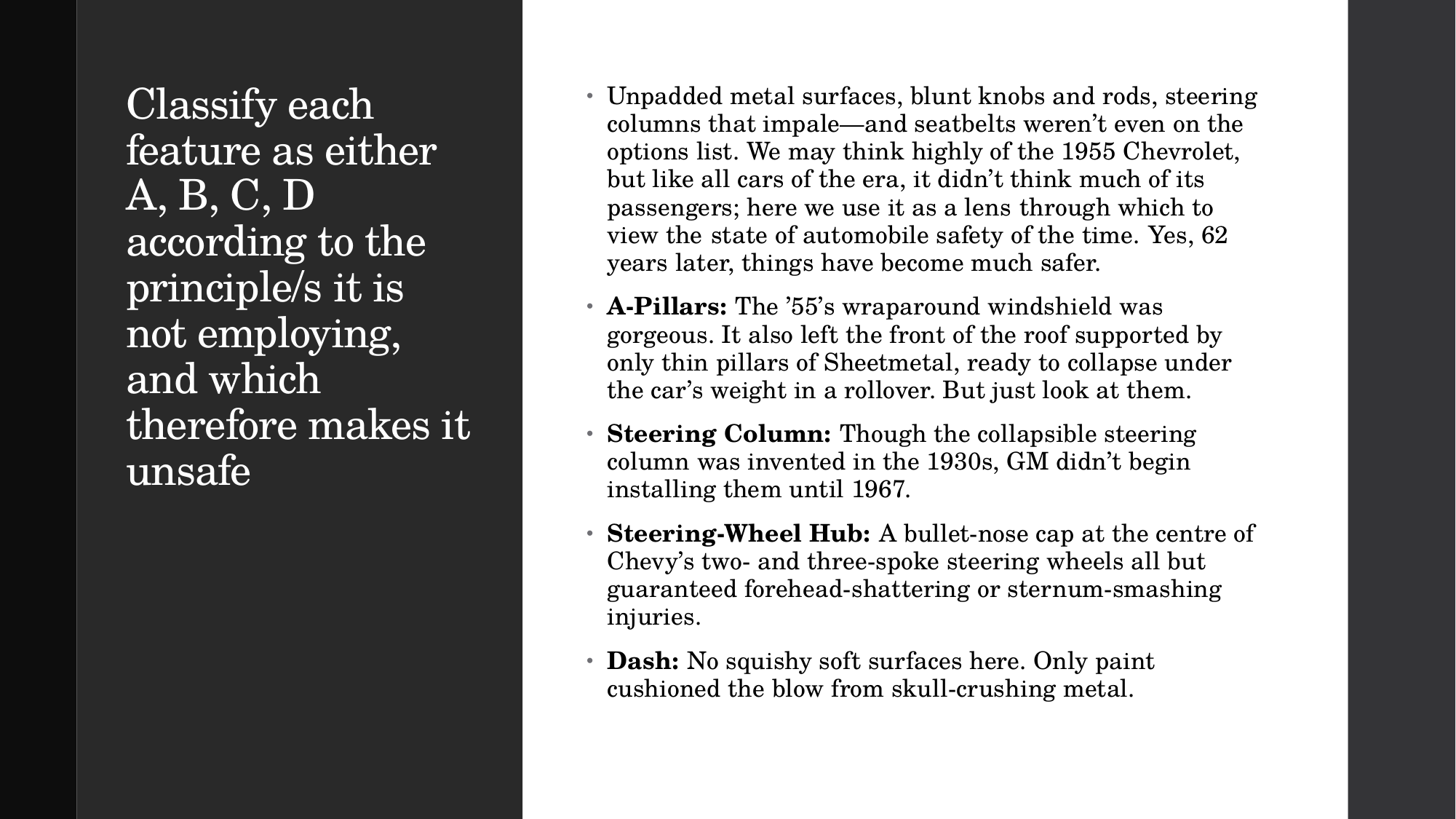

# Classify each feature as either A, B, C, D according to the principle/s it is not employing, and which therefore makes it unsafe
Unpadded metal surfaces, blunt knobs and rods, steering columns that impale—and seatbelts weren’t even on the options list. We may think highly of the 1955 Chevrolet, but like all cars of the era, it didn’t think much of its passengers; here we use it as a lens through which to view the state of automobile safety of the time. Yes, 62 years later, things have become much safer.
A-Pillars: The ’55’s wraparound windshield was gorgeous. It also left the front of the roof supported by only thin pillars of Sheetmetal, ready to collapse under the car’s weight in a rollover. But just look at them.
Steering Column: Though the collapsible steering column was invented in the 1930s, GM didn’t begin installing them until 1967.
Steering-Wheel Hub: A bullet-nose cap at the centre of Chevy’s two- and three-spoke steering wheels all but guaranteed forehead-shattering or sternum-smashing injuries.
Dash: No squishy soft surfaces here. Only paint cushioned the blow from skull-crushing metal.